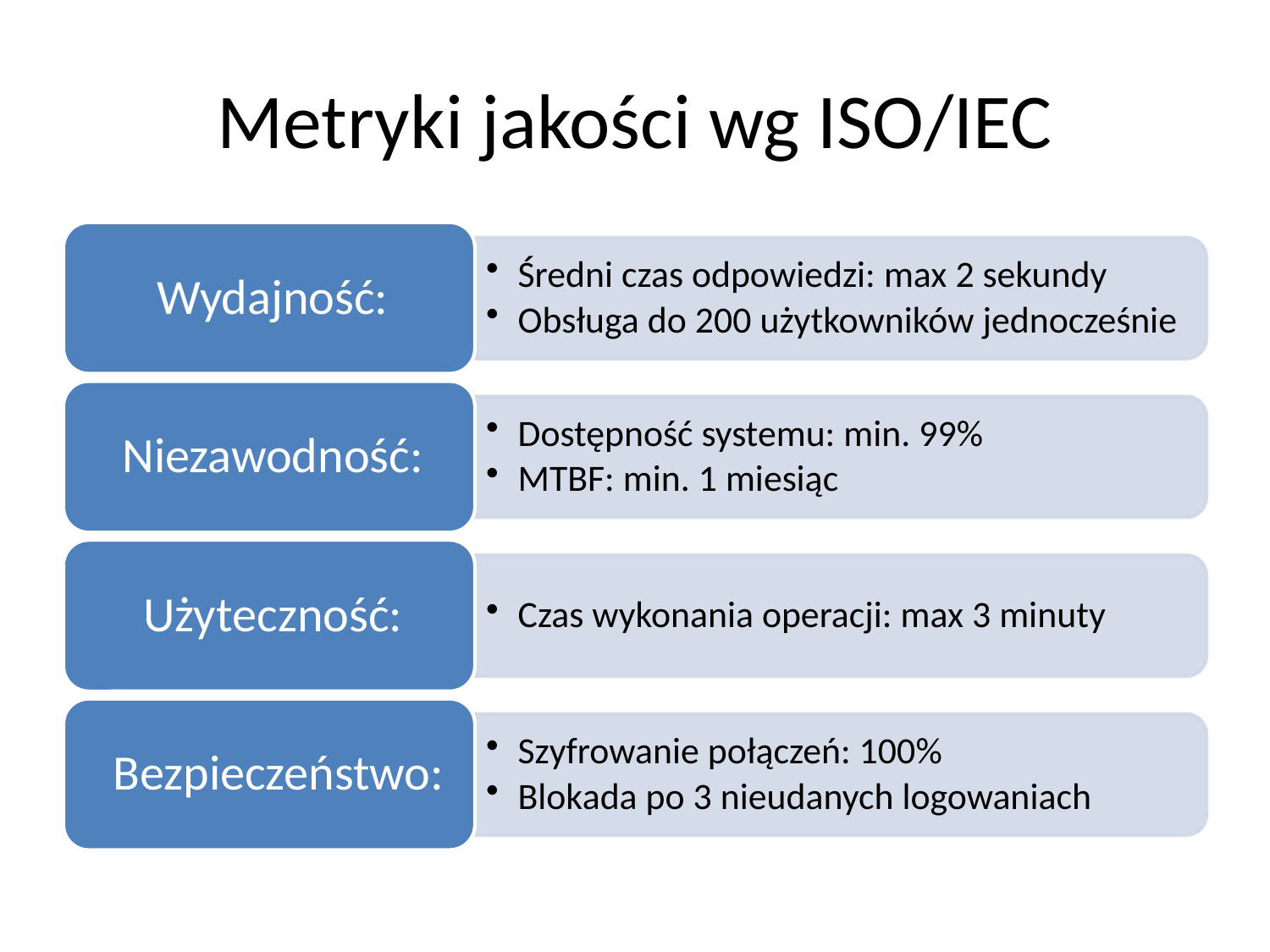

# Metryki jakości wg ISO/IEC
Średni czas odpowiedzi: max 2 sekundy
Obsługa do 200 użytkowników jednocześnie
Wydajność:
Dostępność systemu: min. 99%
MTBF: min. 1 miesiąc
Niezawodność:
Czas wykonania operacji: max 3 minuty
Użyteczność:
Szyfrowanie połączeń: 100%
Blokada po 3 nieudanych logowaniach
 Bezpieczeństwo: